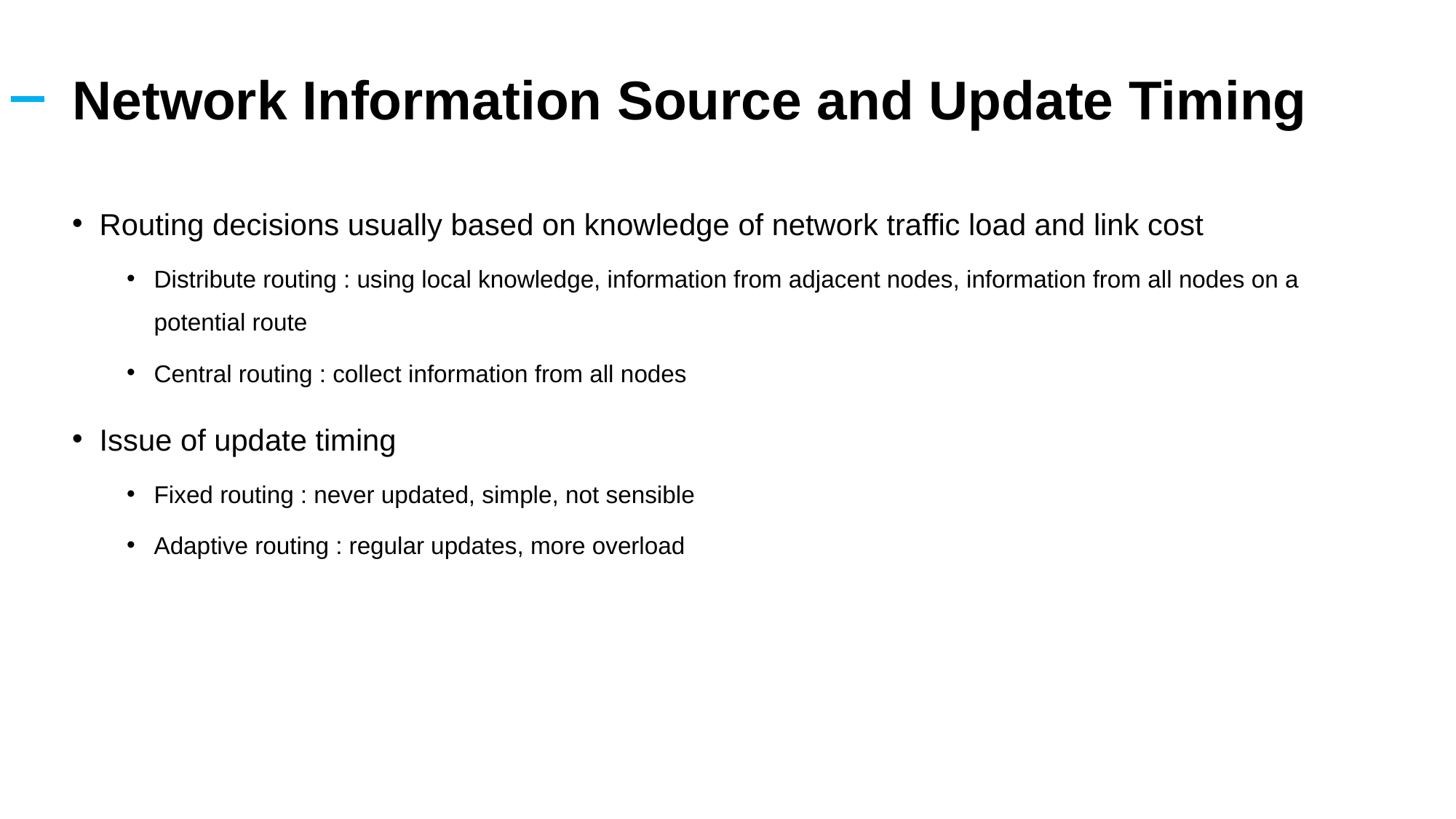

# Network Information Source and Update Timing

Routing decisions usually based on knowledge of network traffic load and link cost
Distribute routing : using local knowledge, information from adjacent nodes, information from all nodes on a potential route
Central routing : collect information from all nodes
Issue of update timing
Fixed routing : never updated, simple, not sensible
Adaptive routing : regular updates, more overload